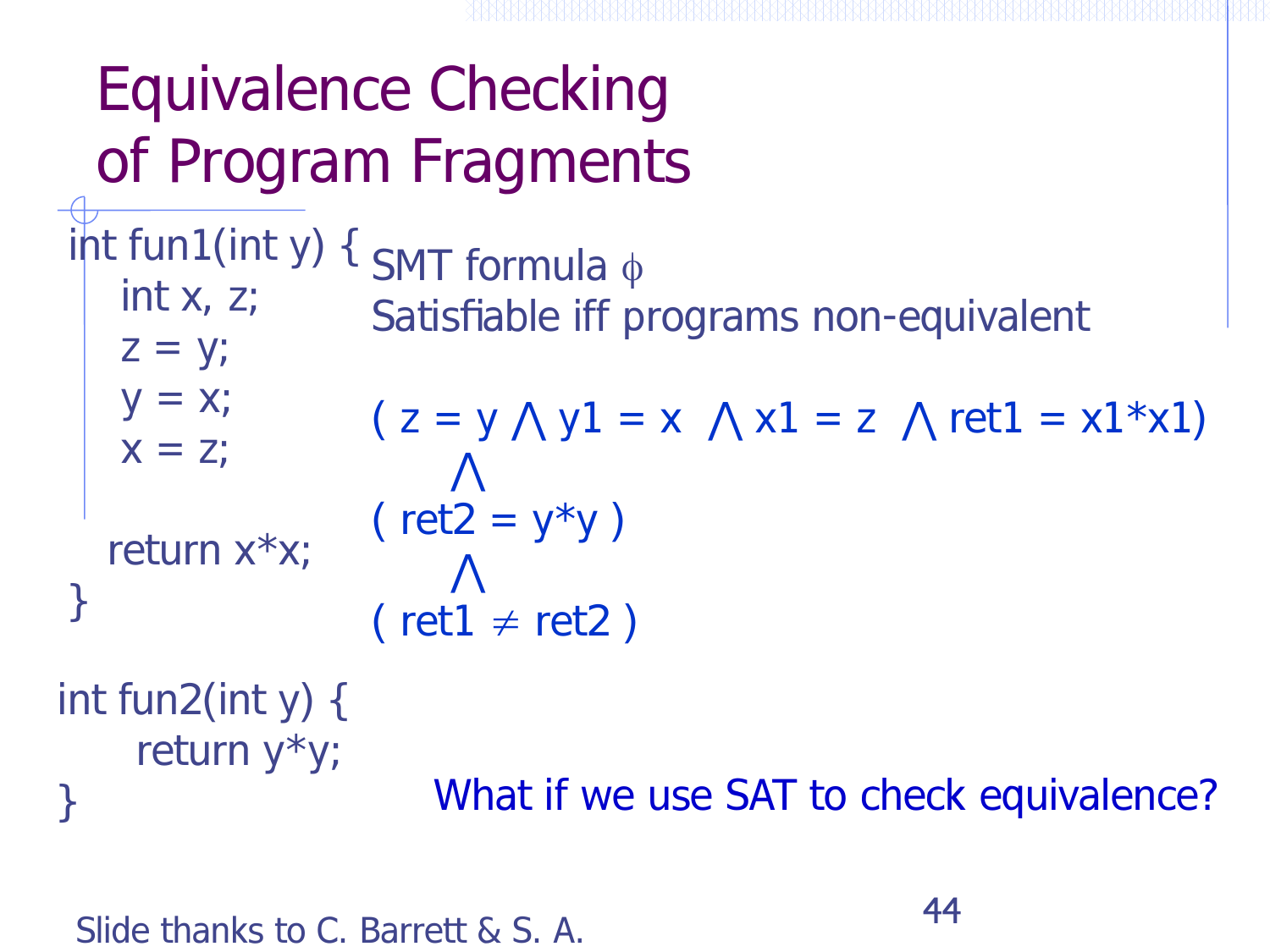

# Equivalence Checking                          of Program Fragments
int fun1(int y) {
    int x, z;
    z = y;
    y = x;
    x = z;

   return x*x;
}
SMT formula φ
Satisfiable iff programs non-equivalent

( z = y ⋀ y1 = x  ⋀ x1 = z  ⋀ ret1 = x1*x1)
      ⋀
( ret2 = y*y )
      ⋀
( ret1 ≠ ret2 )

int fun2(int y) {
      return y*y;
}
What if we use SAT to check equivalence?
44
Slide thanks to C. Barrett & S. A. Seshia, ICCAD 2009 Tutorial